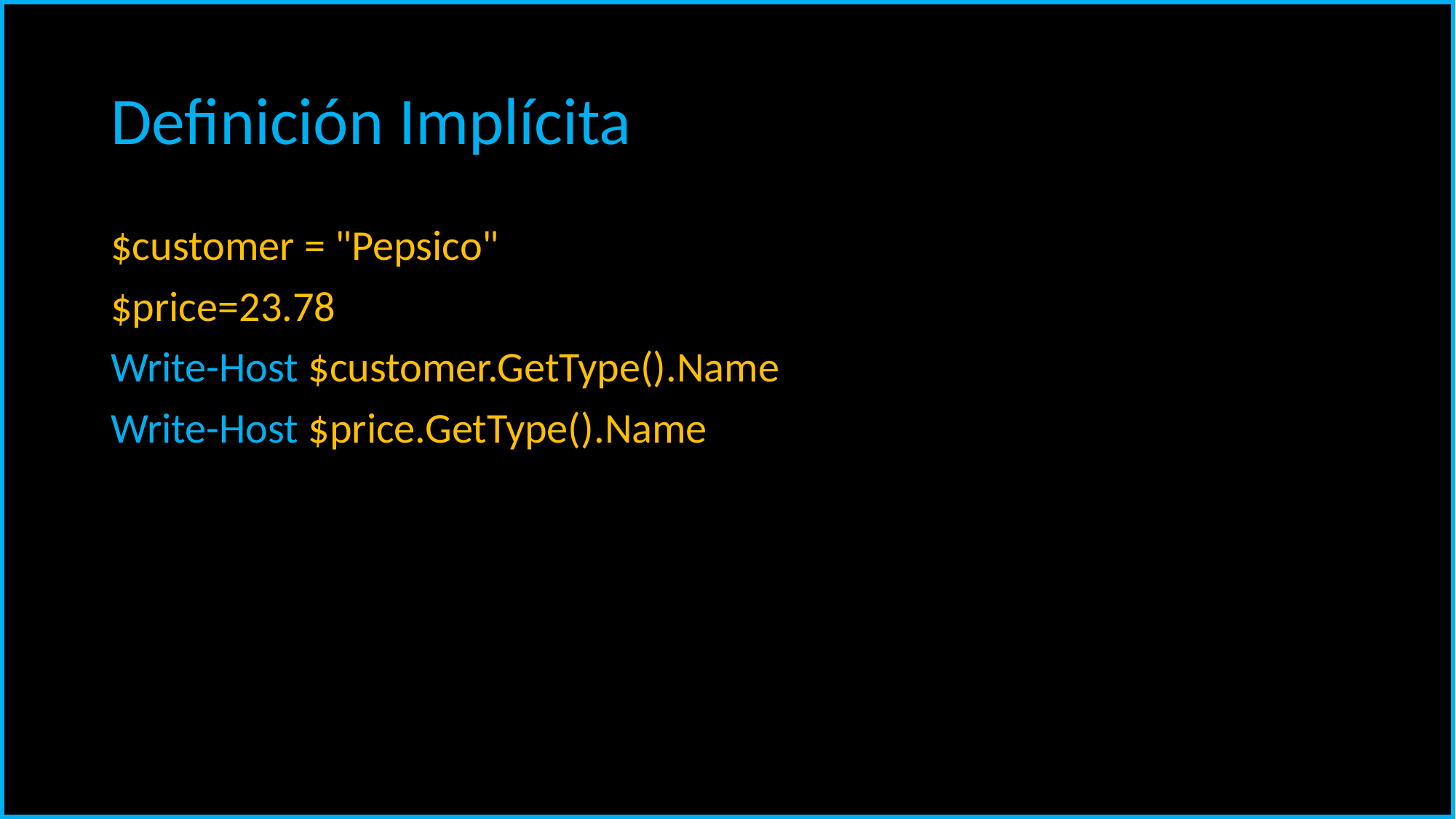

# Definición Implícita
$customer = "Pepsico"
$price=23.78
Write-Host $customer.GetType().Name
Write-Host $price.GetType().Name